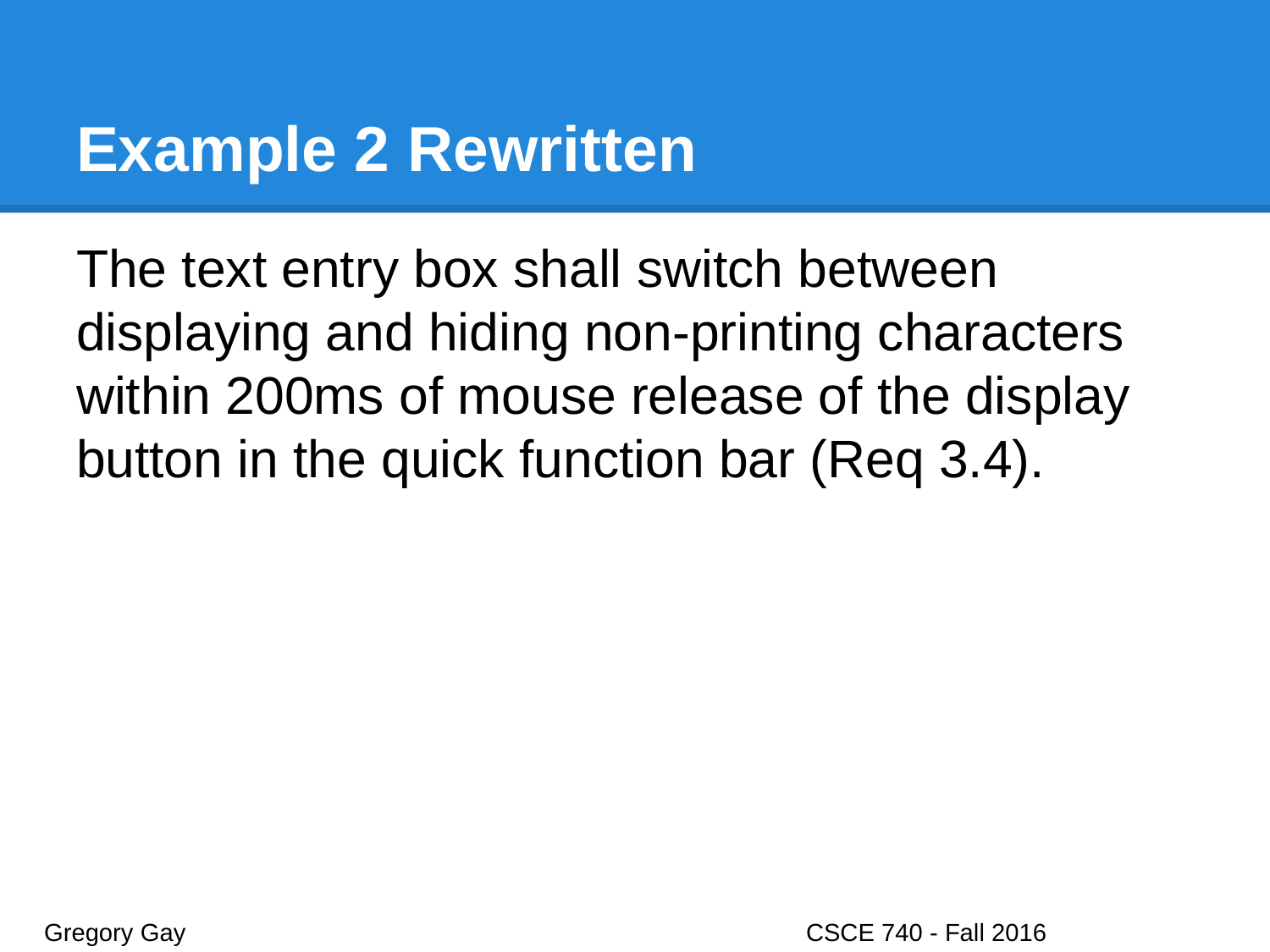

# Example 2 Rewritten
The text entry box shall switch between displaying and hiding non-printing characters within 200ms of mouse release of the display button in the quick function bar (Req 3.4).
Gregory Gay					CSCE 740 - Fall 2016								26